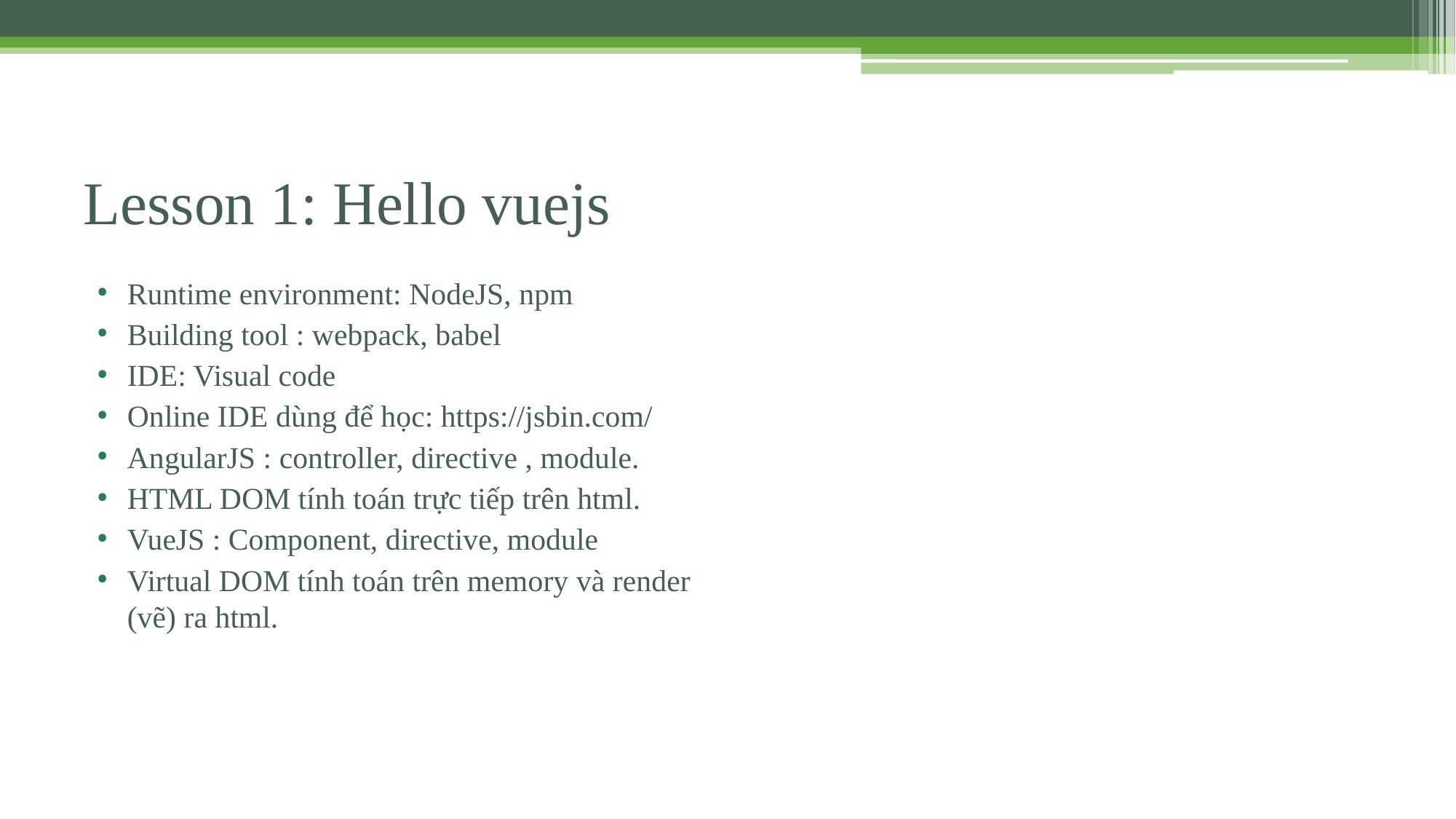

# Lesson 1: Hello vuejs
Runtime environment: NodeJS, npm
Building tool : webpack, babel
IDE: Visual code
Online IDE dùng để học: https://jsbin.com/
AngularJS : controller, directive , module.
HTML DOM tính toán trực tiếp trên html.
VueJS : Component, directive, module
Virtual DOM tính toán trên memory và render (vẽ) ra html.